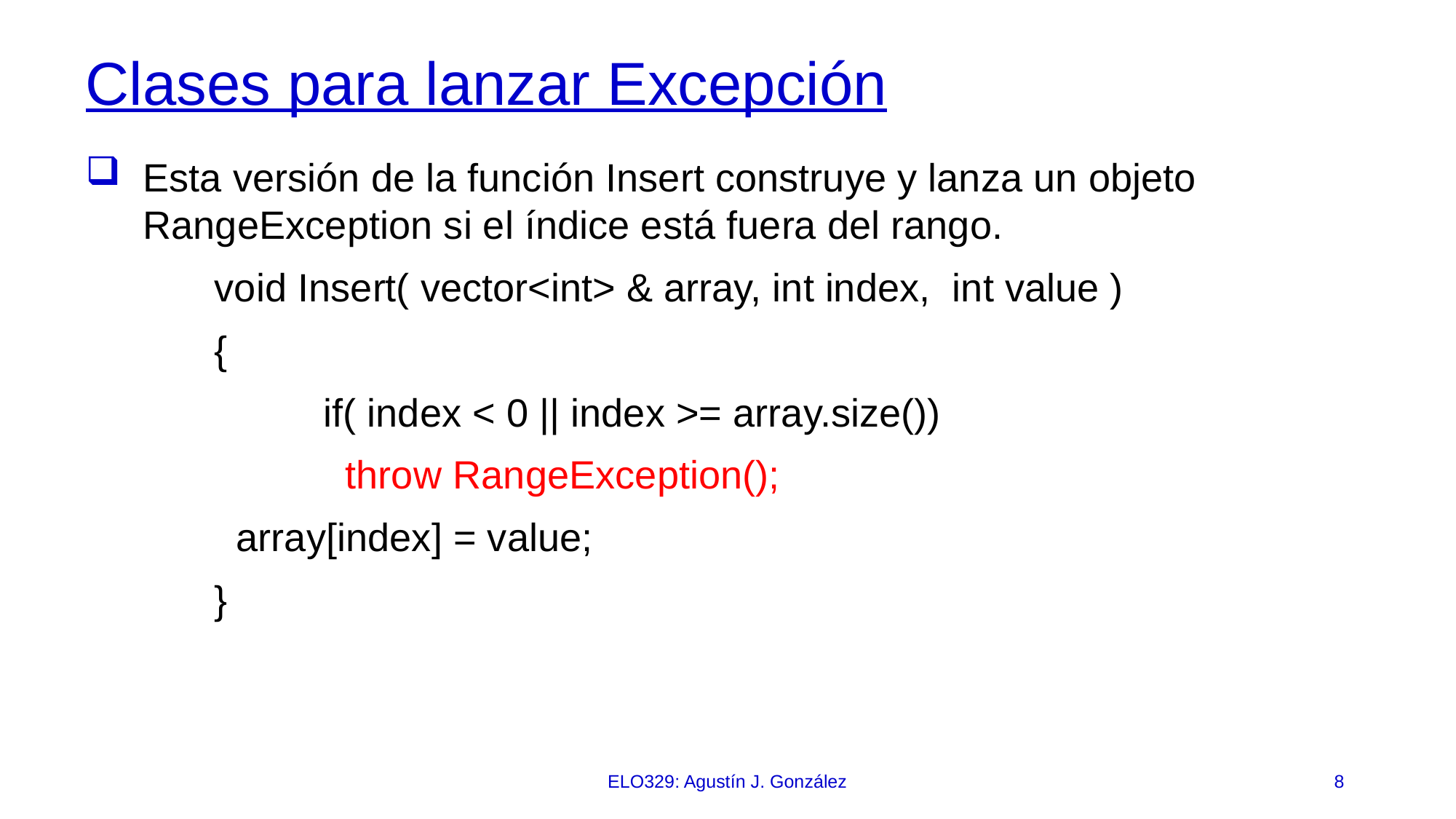

# Clases para lanzar Excepción
Esta versión de la función Insert construye y lanza un objeto RangeException si el índice está fuera del rango.
void Insert( vector<int> & array, int index,  int value )‏
{
	if( index < 0 || index >= array.size())‏
	  throw RangeException();
  array[index] = value;
}
ELO329: Agustín J. González
8